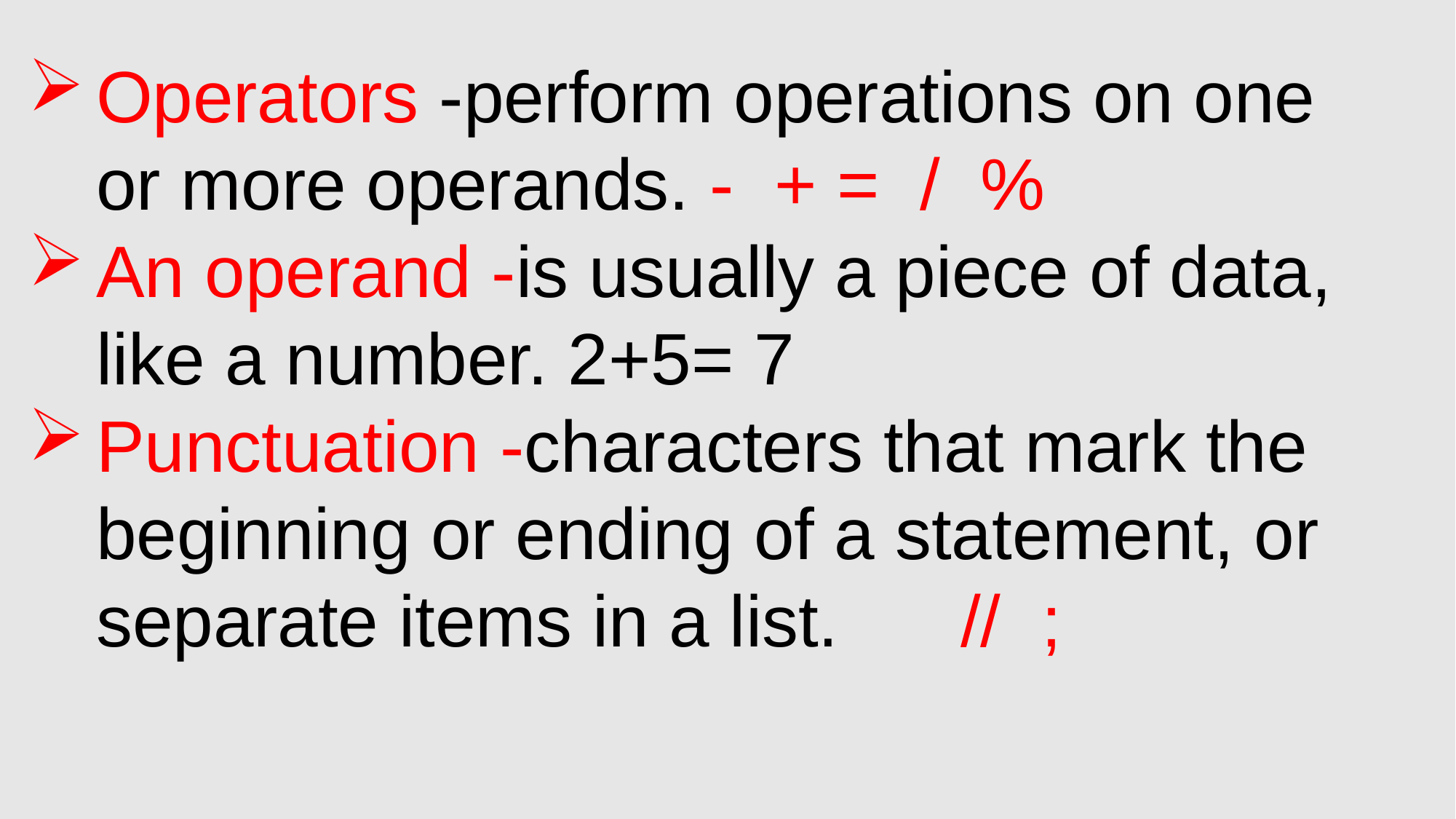

Operators -perform operations on one or more operands. -  + =  /  %
An operand -is usually a piece of data, like a number. 2+5= 7
Punctuation -characters that mark the beginning or ending of a statement, or separate items in a list.      //  ;